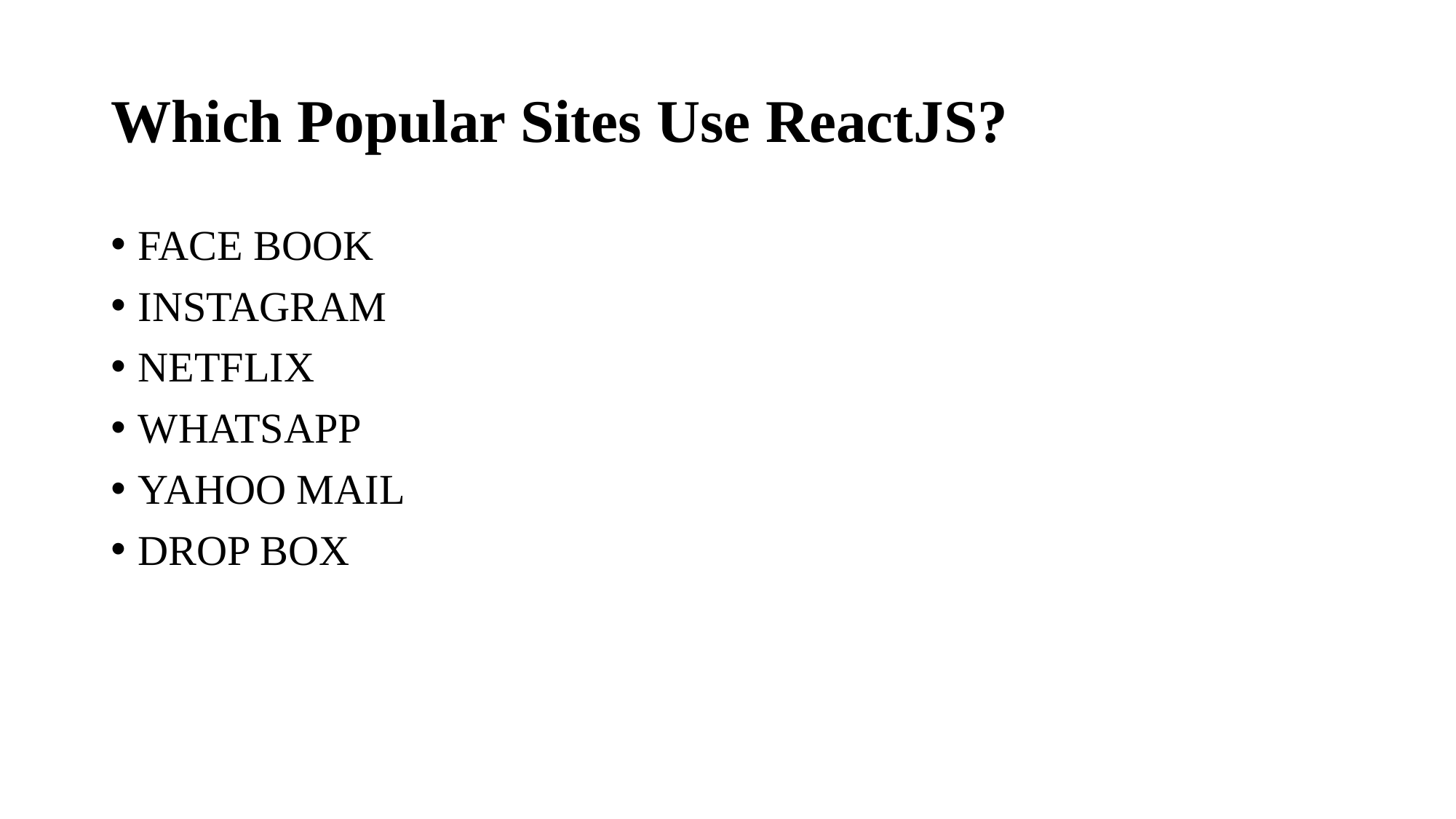

# Which Popular Sites Use ReactJS?
FACE BOOK
INSTAGRAM
NETFLIX
WHATSAPP
YAHOO MAIL
DROP BOX